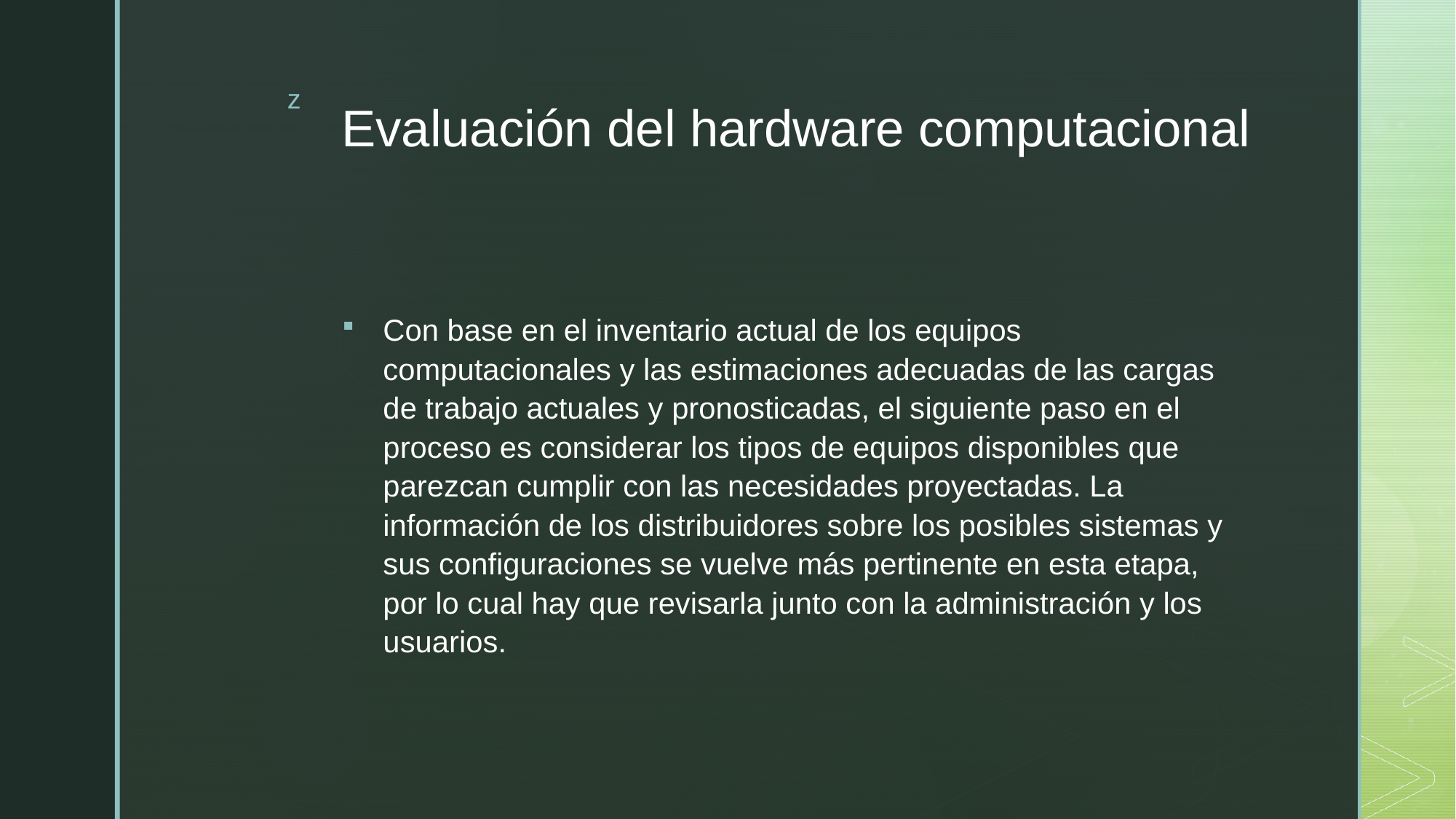

# Evaluación del hardware computacional
Con base en el inventario actual de los equipos computacionales y las estimaciones adecuadas de las cargas de trabajo actuales y pronosticadas, el siguiente paso en el proceso es considerar los tipos de equipos disponibles que parezcan cumplir con las necesidades proyectadas. La información de los distribuidores sobre los posibles sistemas y sus configuraciones se vuelve más pertinente en esta etapa, por lo cual hay que revisarla junto con la administración y los usuarios.